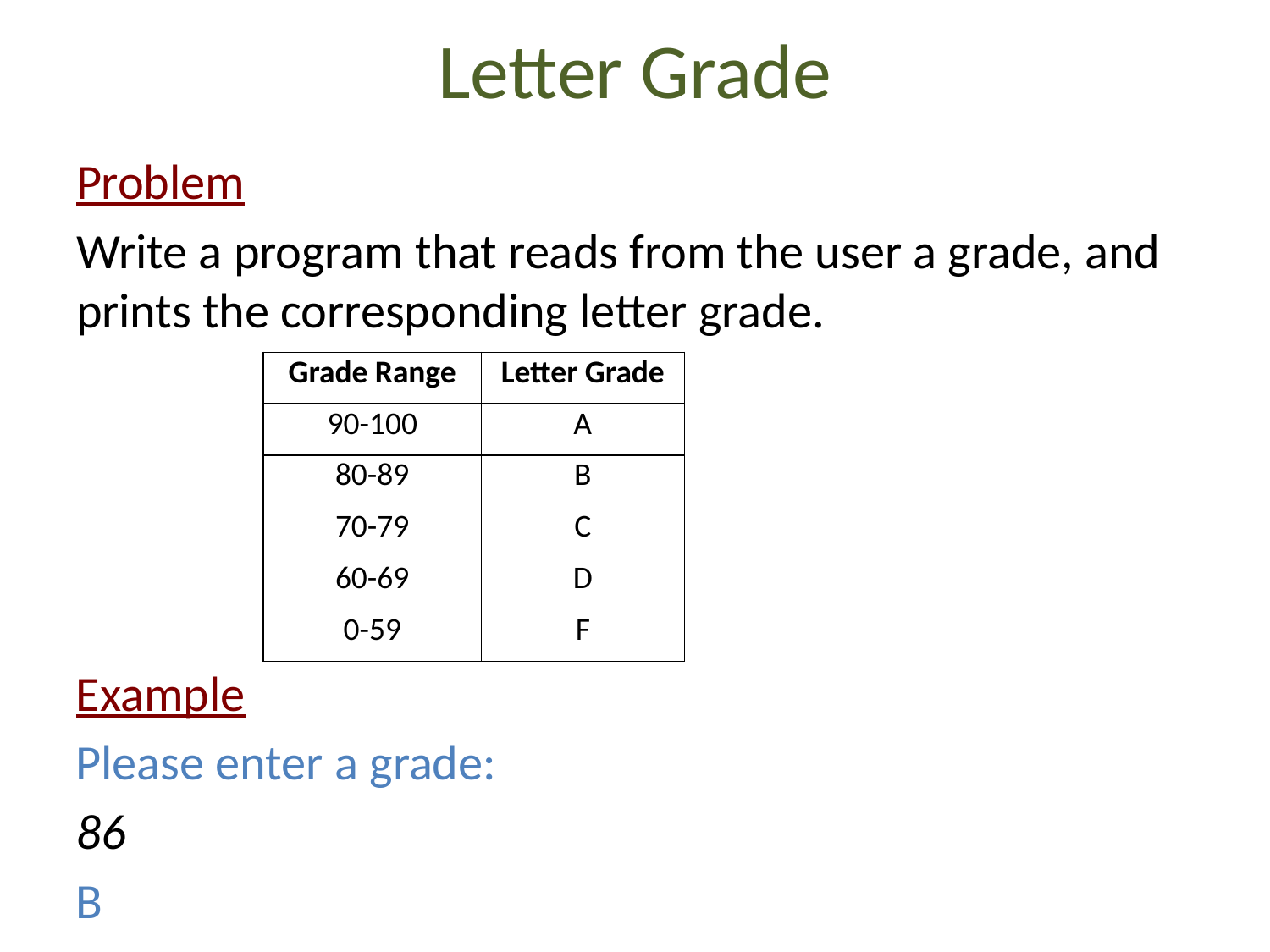

# Letter Grade
Problem
Write a program that reads from the user a grade, and prints the corresponding letter grade.

| Grade Range | Letter Grade |
| --- | --- |
| 90-100 | A |
| 80-89 | B |
| 70-79 | C |
| 60-69 | D |
| 0-59 | F |
Example
Please enter a grade:
86
B